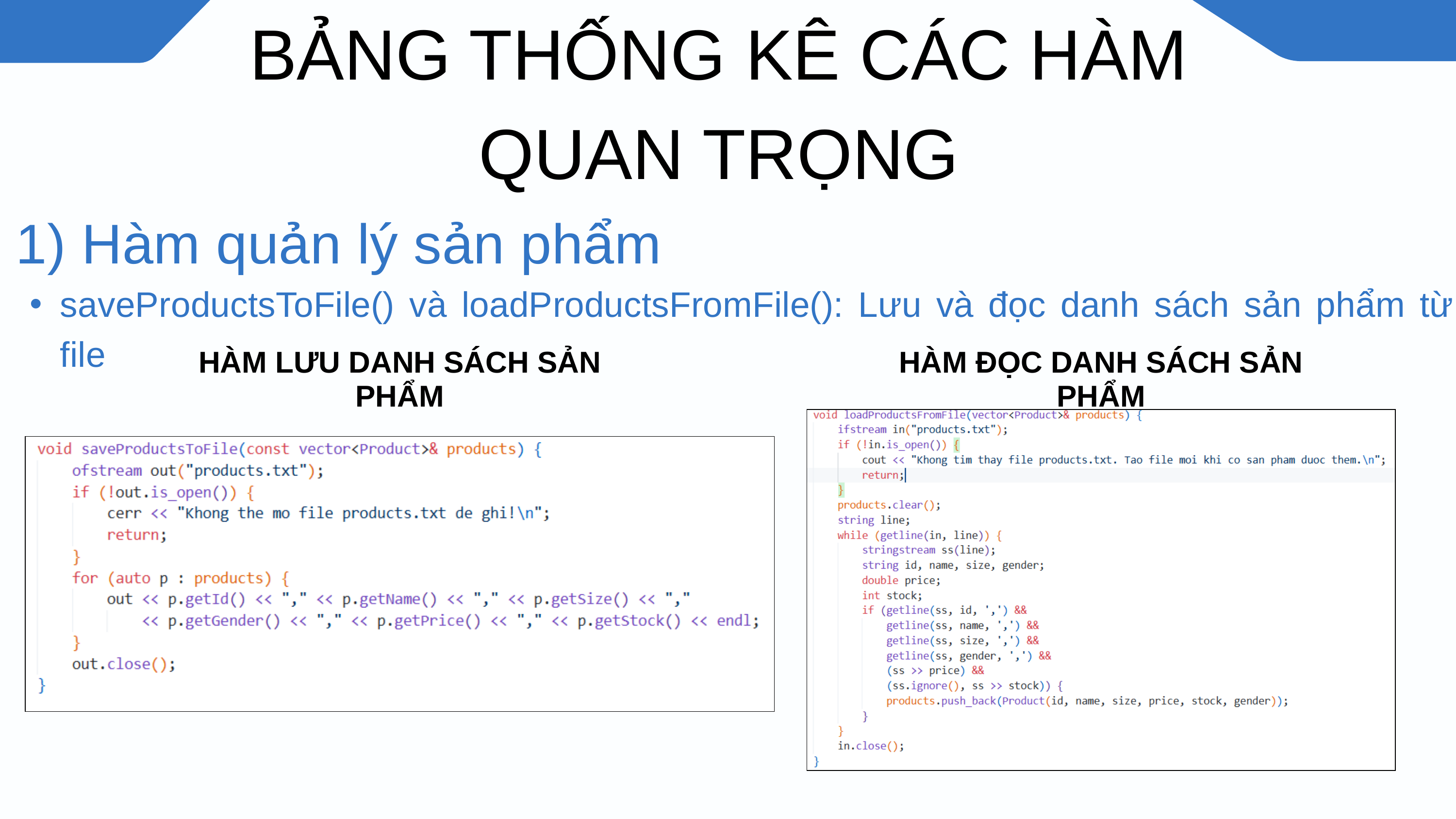

BẢNG THỐNG KÊ CÁC HÀM QUAN TRỌNG
 1) Hàm quản lý sản phẩm
saveProductsToFile() và loadProductsFromFile(): Lưu và đọc danh sách sản phẩm từ file

HÀM LƯU DANH SÁCH SẢN PHẨM
HÀM ĐỌC DANH SÁCH SẢN PHẨM